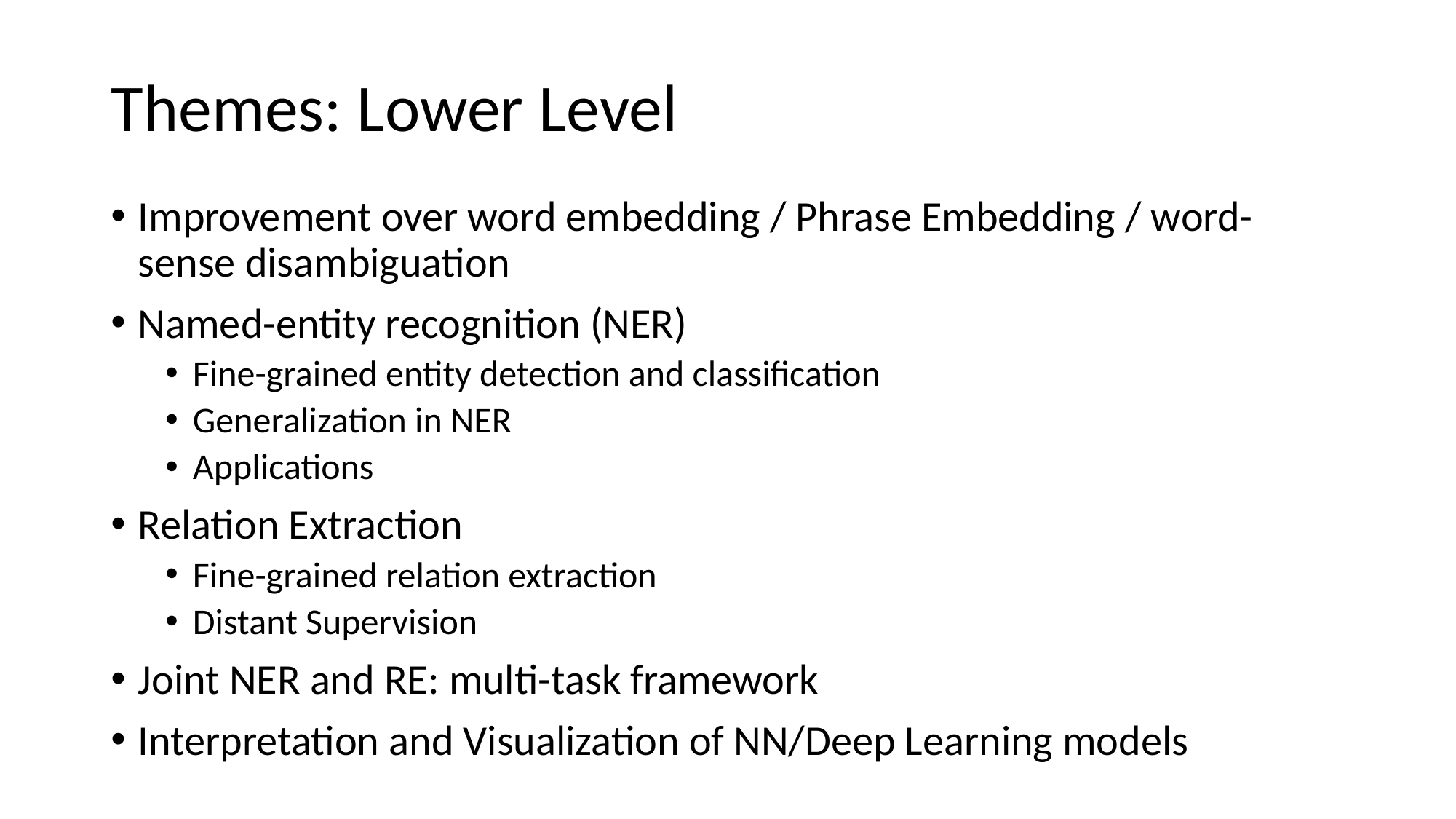

# Themes: Lower Level
Improvement over word embedding / Phrase Embedding / word-sense disambiguation
Named-entity recognition (NER)
Fine-grained entity detection and classification
Generalization in NER
Applications
Relation Extraction
Fine-grained relation extraction
Distant Supervision
Joint NER and RE: multi-task framework
Interpretation and Visualization of NN/Deep Learning models